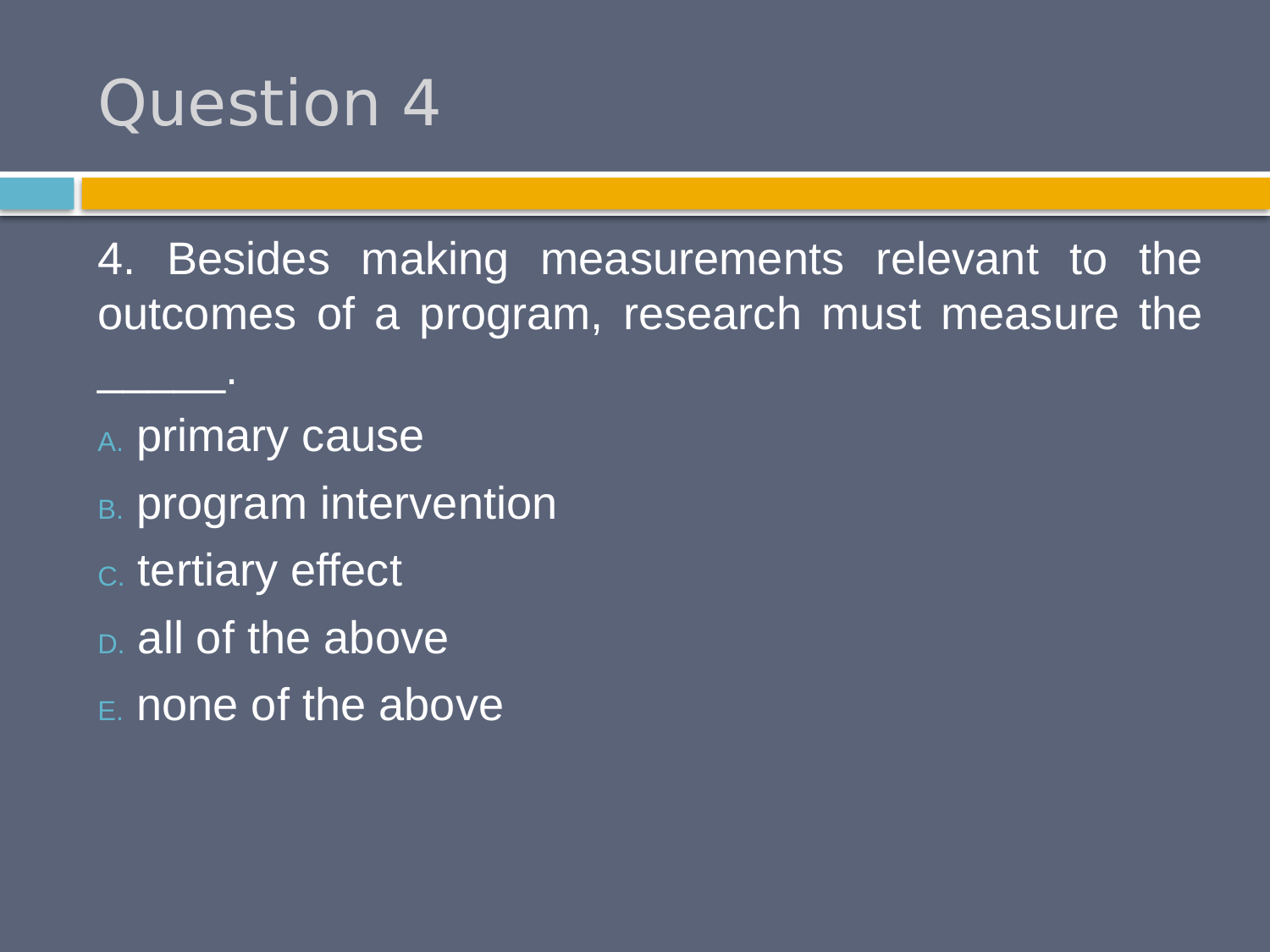

# Question 4
4. Besides making measurements relevant to the outcomes of a program, research must measure the _____.
 primary cause
 program intervention
 tertiary effect
 all of the above
 none of the above